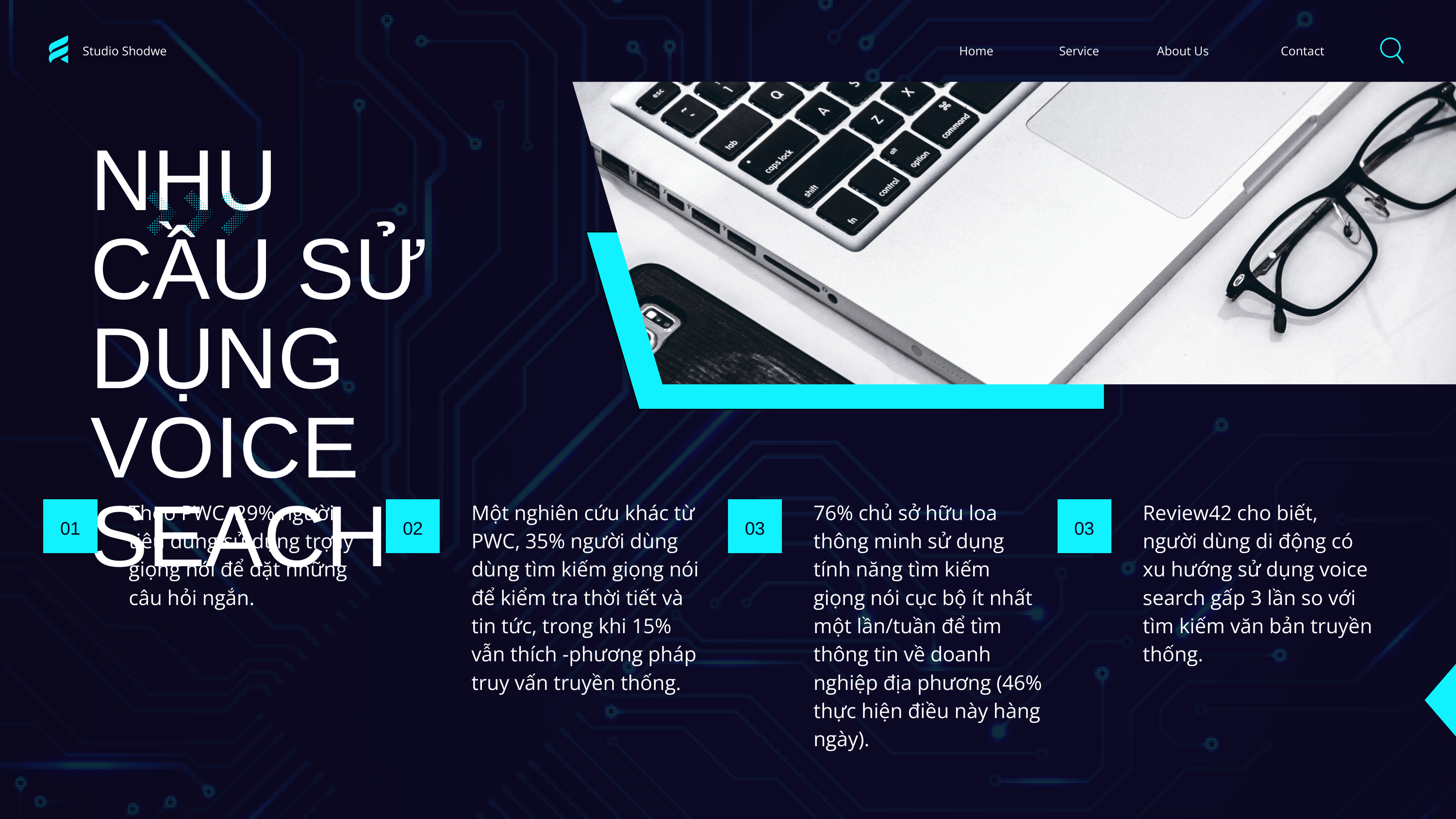

Studio Shodwe
Home
Service
About Us
Contact

NHU CẦU SỬ DỤNG VOICE SEACH

Theo PWC, 29% người tiêu dùng sử dụng trợ lý giọng nói để đặt những câu hỏi ngắn.
Một nghiên cứu khác từ PWC, 35% người dùng dùng tìm kiếm giọng nói để kiểm tra thời tiết và tin tức, trong khi 15% vẫn thích -phương pháp truy vấn truyền thống.
76% chủ sở hữu loa thông minh sử dụng tính năng tìm kiếm giọng nói cục bộ ít nhất một lần/tuần để tìm thông tin về doanh nghiệp địa phương (46% thực hiện điều này hàng ngày).
Review42 cho biết, người dùng di động có xu hướng sử dụng voice search gấp 3 lần so với tìm kiếm văn bản truyền thống.

01
02
03
03